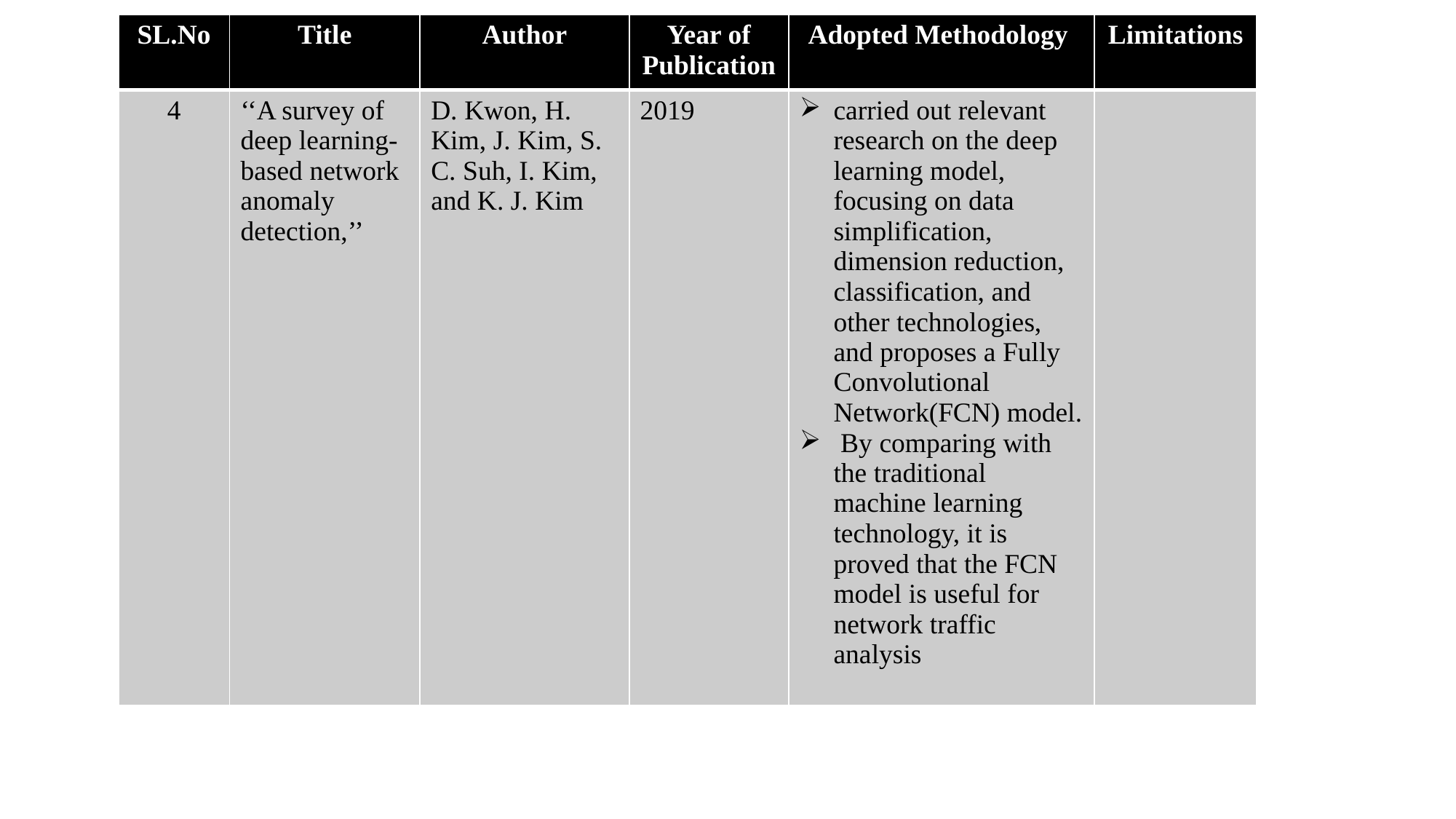

| SL.No | Title | Author | Year of Publication | Adopted Methodology | Limitations |
| --- | --- | --- | --- | --- | --- |
| 4 | ‘‘A survey of deep learning-based network anomaly detection,’’ | D. Kwon, H. Kim, J. Kim, S. C. Suh, I. Kim, and K. J. Kim | 2019 | carried out relevant research on the deep learning model, focusing on data simplification, dimension reduction, classification, and other technologies, and proposes a Fully Convolutional Network(FCN) model. By comparing with the traditional machine learning technology, it is proved that the FCN model is useful for network traffic analysis |  |